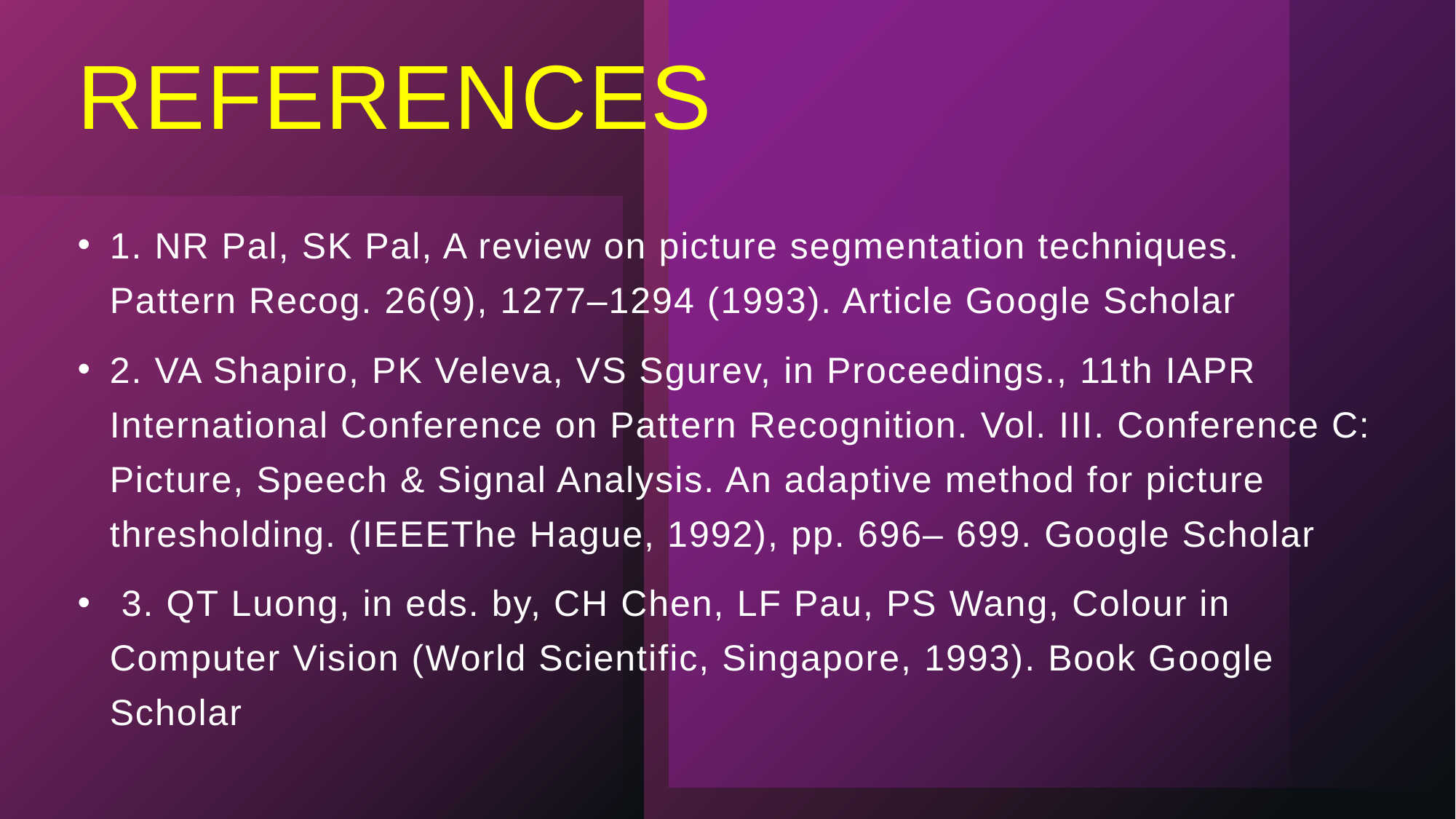

# REFERENCES
1. NR Pal, SK Pal, A review on picture segmentation techniques. Pattern Recog. 26(9), 1277–1294 (1993). Article Google Scholar
2. VA Shapiro, PK Veleva, VS Sgurev, in Proceedings., 11th IAPR International Conference on Pattern Recognition. Vol. III. Conference C: Picture, Speech & Signal Analysis. An adaptive method for picture thresholding. (IEEEThe Hague, 1992), pp. 696– 699. Google Scholar
 3. QT Luong, in eds. by, CH Chen, LF Pau, PS Wang, Colour in Computer Vision (World Scientific, Singapore, 1993). Book Google Scholar